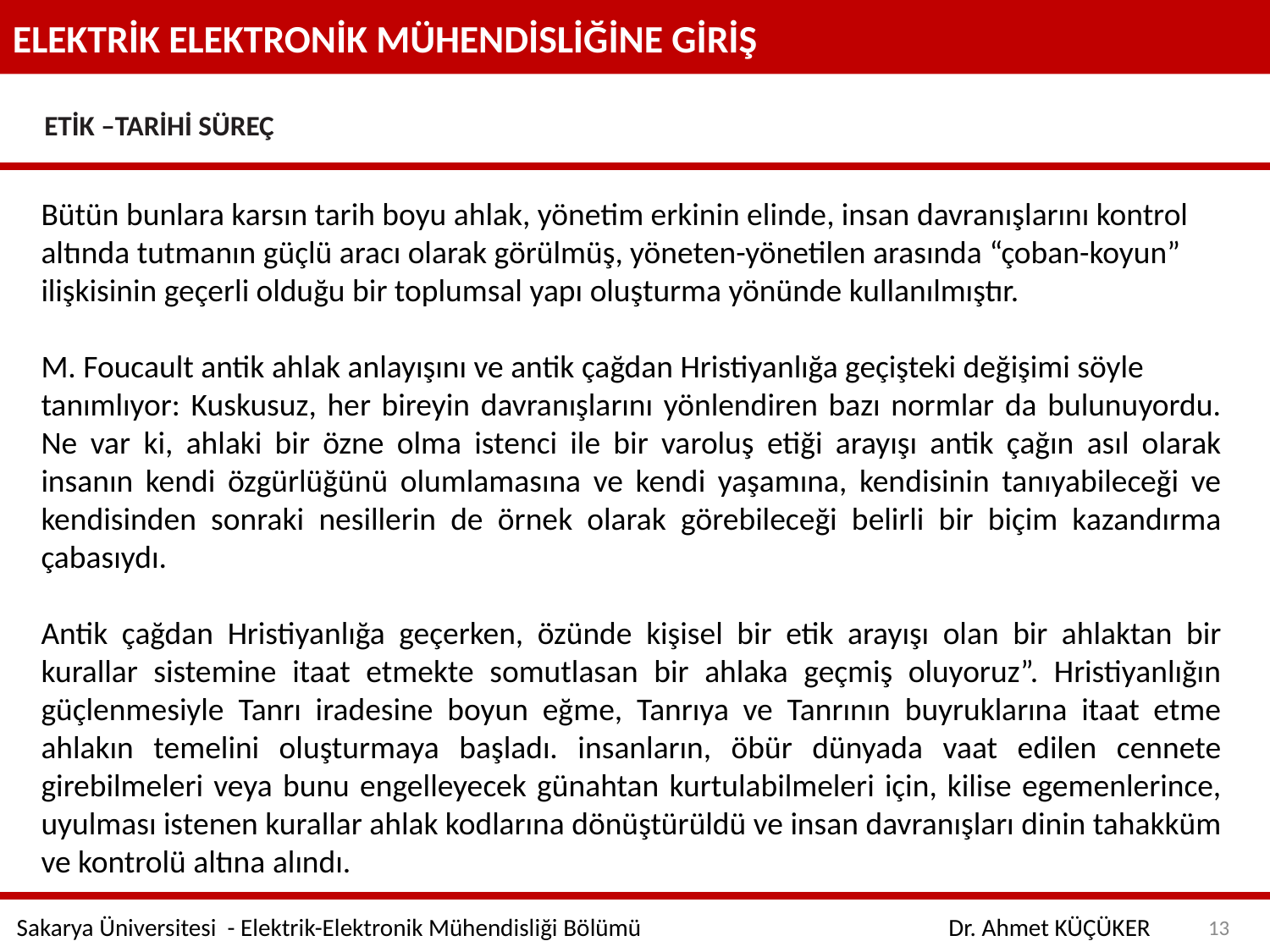

ELEKTRİK ELEKTRONİK MÜHENDİSLİĞİNE GİRİŞ

ETİK –TARİHİ SÜREÇ
Bütün bunlara karsın tarih boyu ahlak, yönetim erkinin elinde, insan davranışlarını kontrol
altında tutmanın güçlü aracı olarak görülmüş, yöneten-yönetilen arasında “çoban-koyun”
ilişkisinin geçerli olduğu bir toplumsal yapı oluşturma yönünde kullanılmıştır.

M. Foucault antik ahlak anlayışını ve antik çağdan Hristiyanlığa geçişteki değişimi söyle
tanımlıyor: Kuskusuz, her bireyin davranışlarını yönlendiren bazı normlar da bulunuyordu. Ne var ki, ahlaki bir özne olma istenci ile bir varoluş etiği arayışı antik çağın asıl olarak insanın kendi özgürlüğünü olumlamasına ve kendi yaşamına, kendisinin tanıyabileceği ve kendisinden sonraki nesillerin de örnek olarak görebileceği belirli bir biçim kazandırma çabasıydı.

Antik çağdan Hristiyanlığa geçerken, özünde kişisel bir etik arayışı olan bir ahlaktan bir kurallar sistemine itaat etmekte somutlasan bir ahlaka geçmiş oluyoruz”. Hristiyanlığın güçlenmesiyle Tanrı iradesine boyun eğme, Tanrıya ve Tanrının buyruklarına itaat etme ahlakın temelini oluşturmaya başladı. insanların, öbür dünyada vaat edilen cennete girebilmeleri veya bunu engelleyecek günahtan kurtulabilmeleri için, kilise egemenlerince, uyulması istenen kurallar ahlak kodlarına dönüştürüldü ve insan davranışları dinin tahakküm ve kontrolü altına alındı.
13
Sakarya Üniversitesi  - Elektrik-Elektronik Mühendisliği Bölümü
Dr. Ahmet KÜÇÜKER